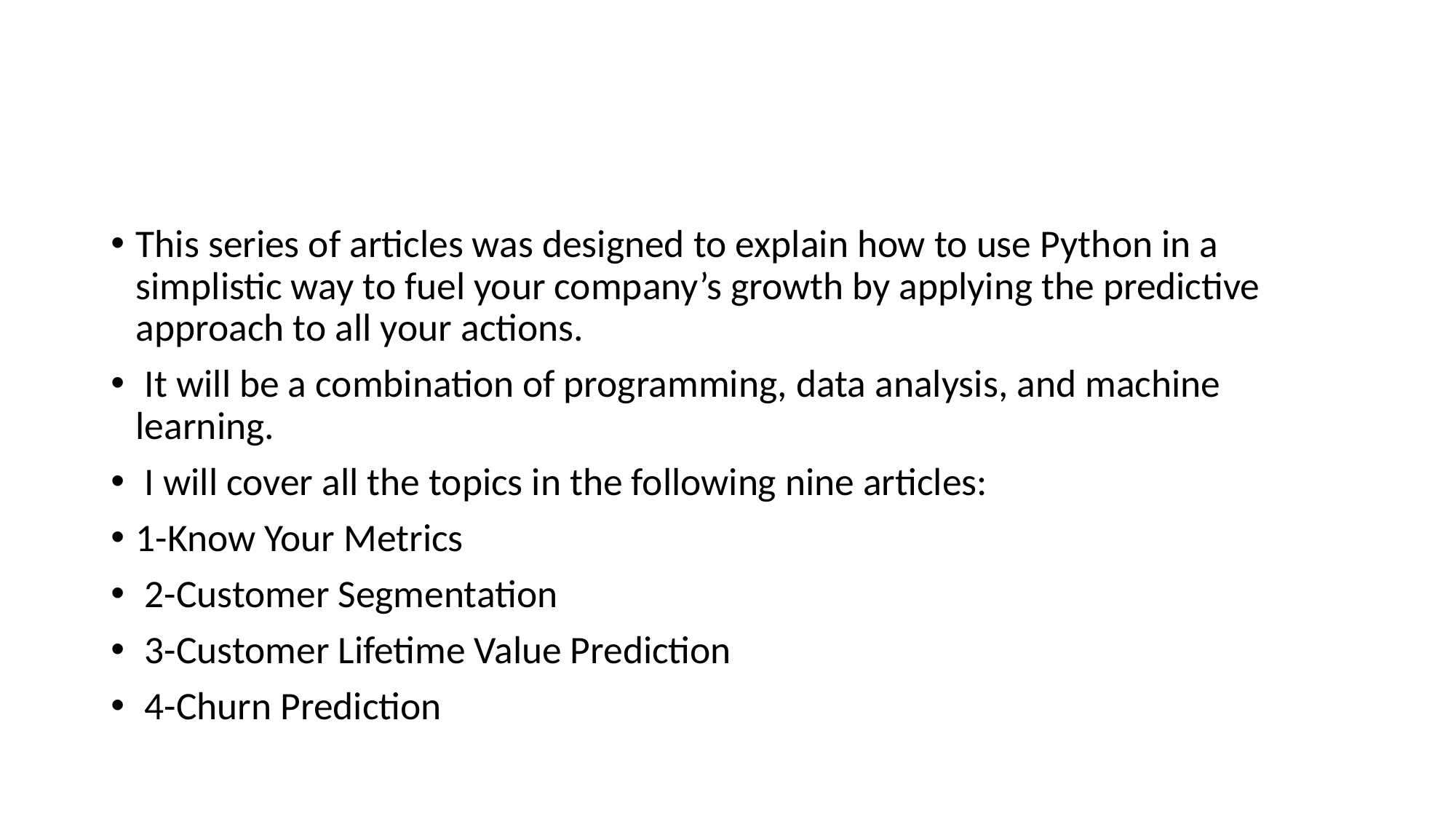

#
This series of articles was designed to explain how to use Python in a simplistic way to fuel your company’s growth by applying the predictive approach to all your actions.
 It will be a combination of programming, data analysis, and machine learning.
 I will cover all the topics in the following nine articles:
1-Know Your Metrics
 2-Customer Segmentation
 3-Customer Lifetime Value Prediction
 4-Churn Prediction